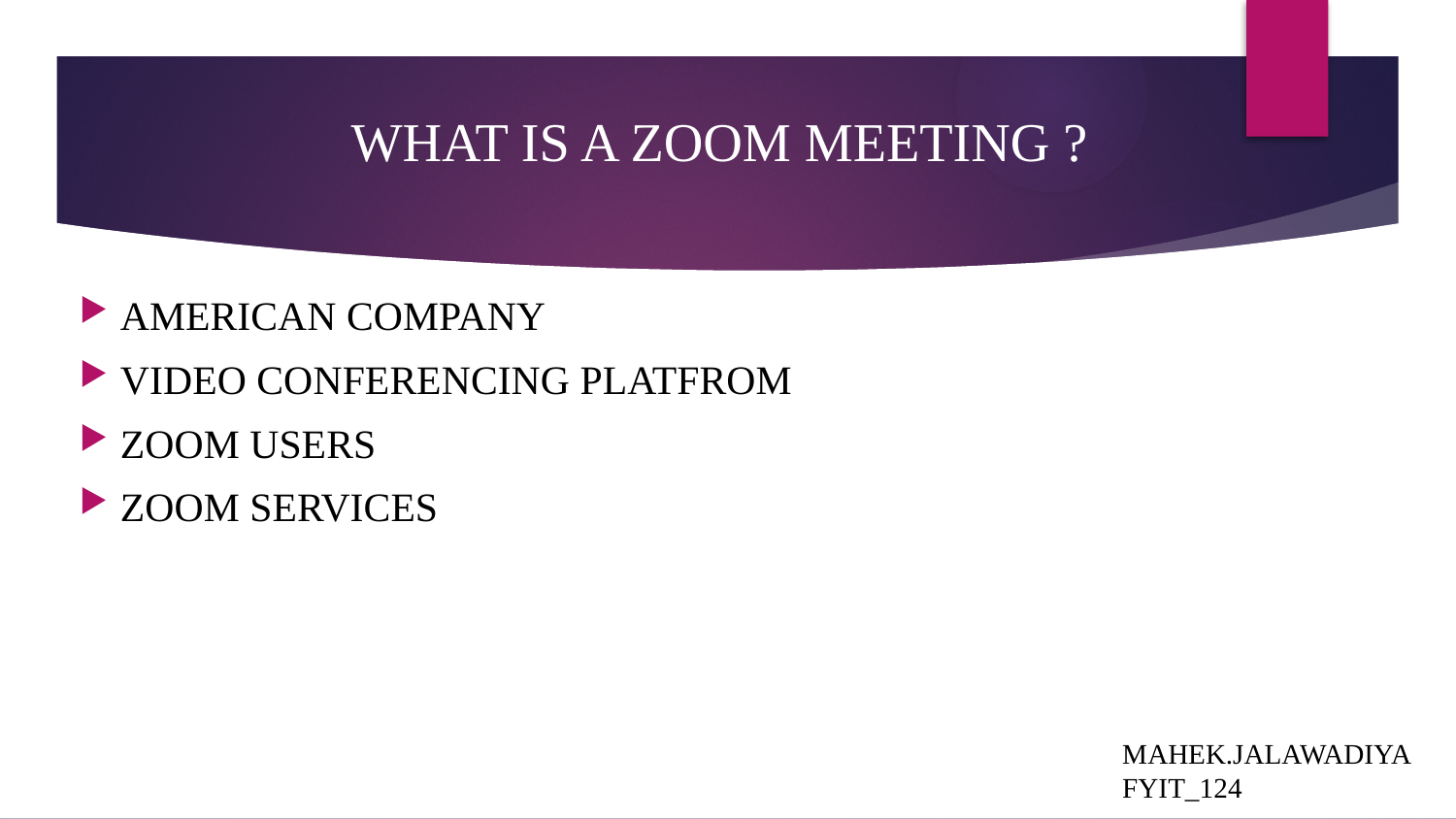

# WHAT IS A ZOOM MEETING ?
AMERICAN COMPANY
VIDEO CONFERENCING PLATFROM
ZOOM USERS
ZOOM SERVICES
MAHEK.JALAWADIYA
FYIT_124